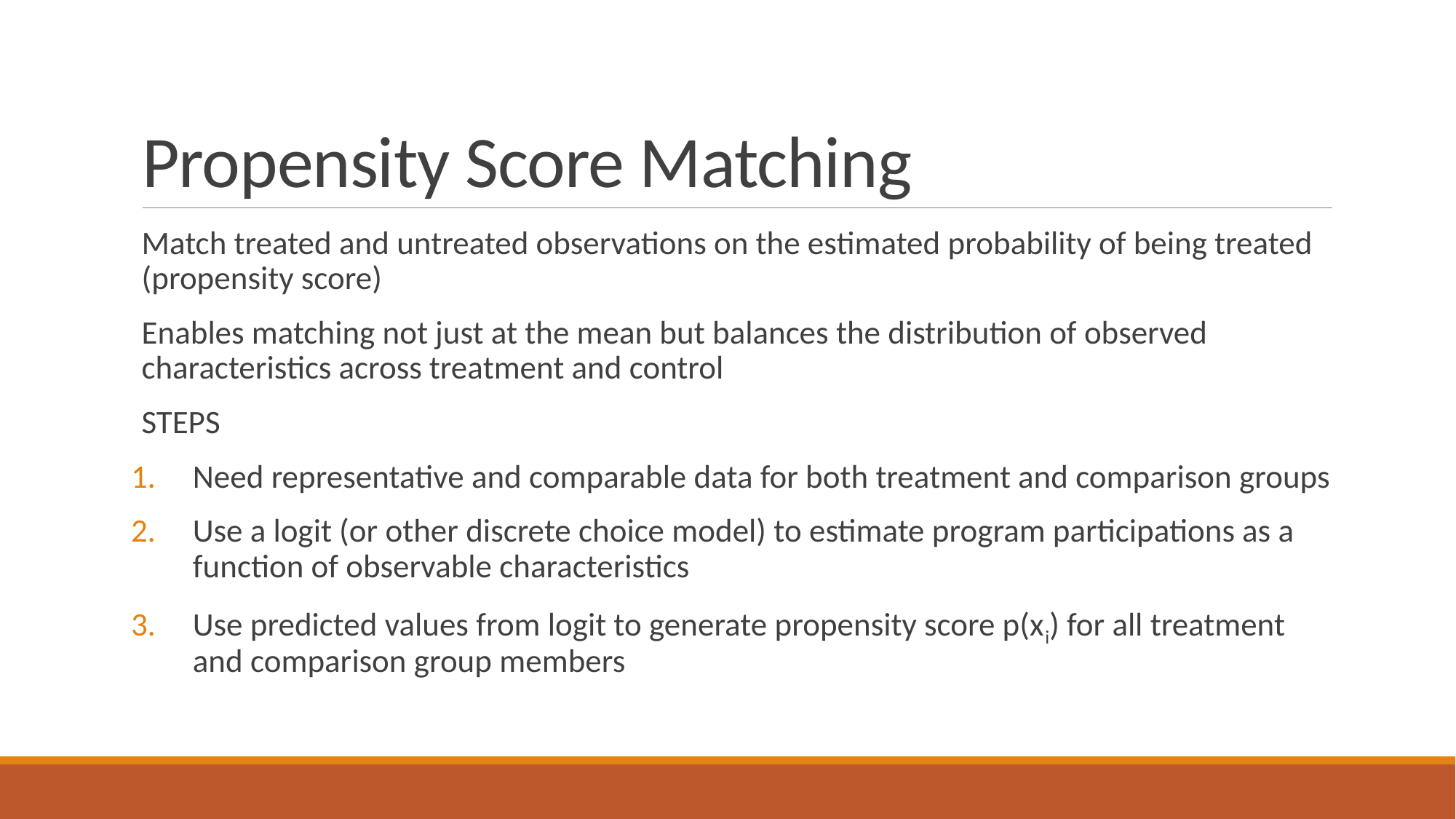

# Propensity Score Matching
Match treated and untreated observations on the estimated probability of being treated (propensity score)
Enables matching not just at the mean but balances the distribution of observed characteristics across treatment and control
STEPS
Need representative and comparable data for both treatment and comparison groups
Use a logit (or other discrete choice model) to estimate program participations as a function of observable characteristics
Use predicted values from logit to generate propensity score p(xi) for all treatment and comparison group members